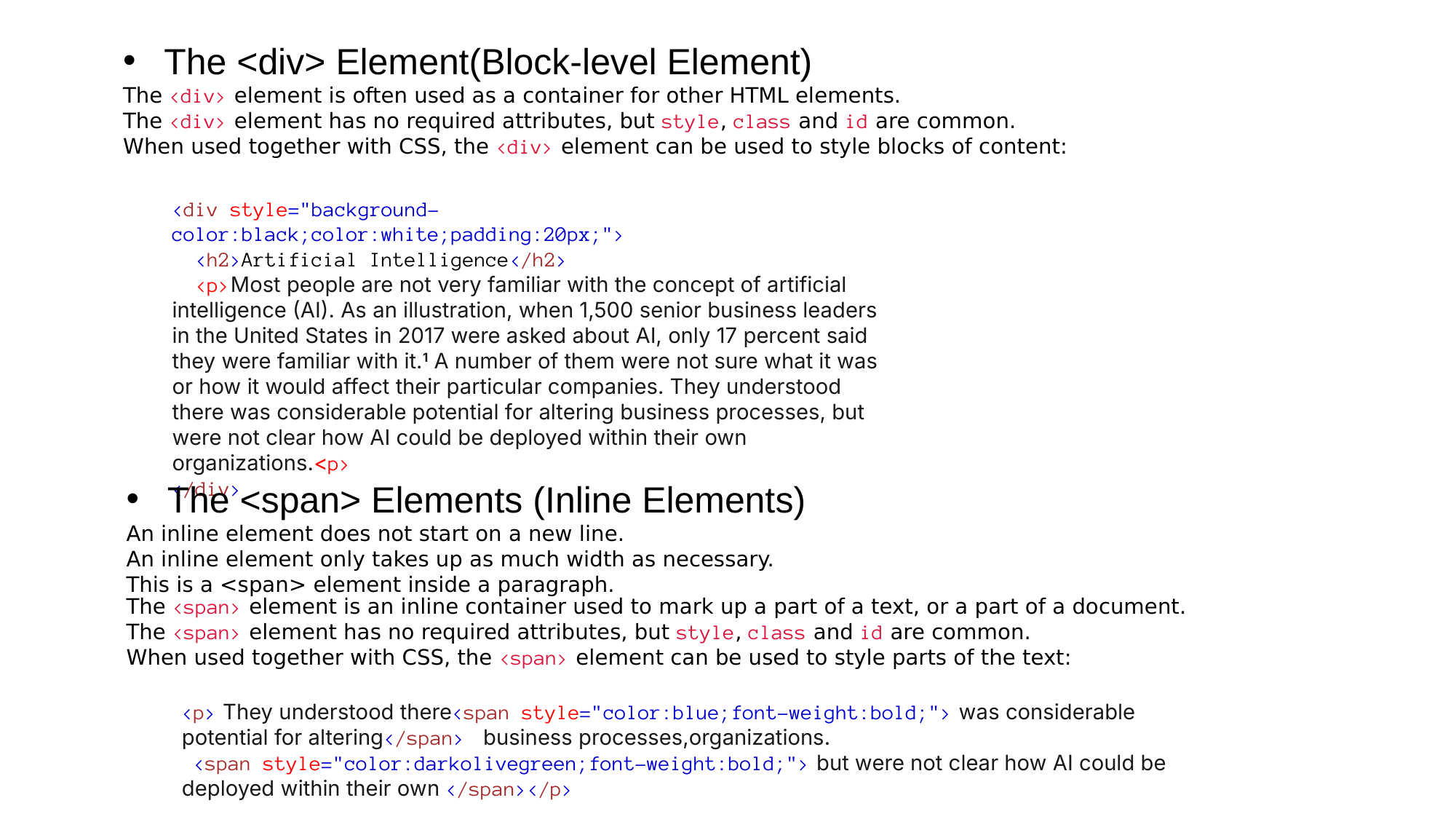

The <div> Element(Block-level Element)
The <div> element is often used as a container for other HTML elements.
The <div> element has no required attributes, but style, class and id are common.
When used together with CSS, the <div> element can be used to style blocks of content:

<div style="background-color:black;color:white;padding:20px;">
  <h2>Artificial Intelligence</h2>
  <p>Most people are not very familiar with the concept of artificial intelligence (AI). As an illustration, when 1,500 senior business leaders in the United States in 2017 were asked about AI, only 17 percent said they were familiar with it.1 A number of them were not sure what it was or how it would affect their particular companies. They understood there was considerable potential for altering business processes, but were not clear how AI could be deployed within their own organizations.<p>
</div>
The <span> Elements (Inline Elements)
An inline element does not start on a new line.
An inline element only takes up as much width as necessary.
This is a <span> element inside a paragraph.
The <span> element is an inline container used to mark up a part of a text, or a part of a document.
The <span> element has no required attributes, but style, class and id are common.
When used together with CSS, the <span> element can be used to style parts of the text:
<p> They understood there<span style="color:blue;font-weight:bold;"> was considerable potential for altering</span>  business processes,organizations.  <span style="color:darkolivegreen;font-weight:bold;"> but were not clear how AI could be deployed within their own </span></p>